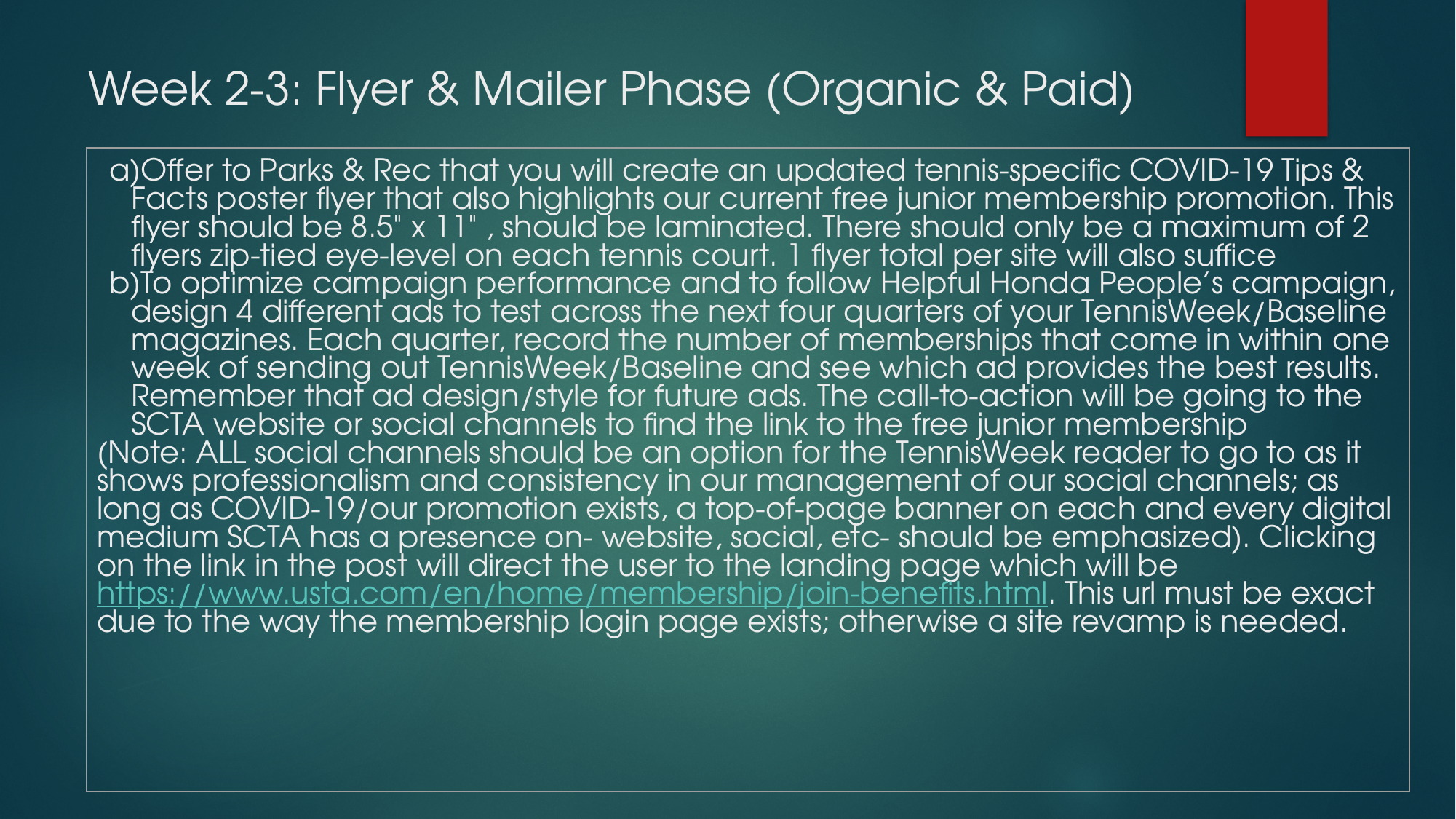

# Week 2-3: Flyer & Mailer Phase (Organic & Paid)
| Offer to Parks & Rec that you will create an updated tennis-specific COVID-19 Tips & Facts poster flyer that also highlights our current free junior membership promotion. This flyer should be 8.5" x 11" , should be laminated. There should only be a maximum of 2 flyers zip-tied eye-level on each tennis court. 1 flyer total per site will also suffice To optimize campaign performance and to follow Helpful Honda People’s campaign, design 4 different ads to test across the next four quarters of your TennisWeek/Baseline magazines. Each quarter, record the number of memberships that come in within one week of sending out TennisWeek/Baseline and see which ad provides the best results. Remember that ad design/style for future ads. The call-to-action will be going to the SCTA website or social channels to find the link to the free junior membership (Note: ALL social channels should be an option for the TennisWeek reader to go to as it shows professionalism and consistency in our management of our social channels; as long as COVID-19/our promotion exists, a top-of-page banner on each and every digital medium SCTA has a presence on- website, social, etc- should be emphasized). Clicking on the link in the post will direct the user to the landing page which will be https://www.usta.com/en/home/membership/join-benefits.html. This url must be exact due to the way the membership login page exists; otherwise a site revamp is needed. |
| --- |